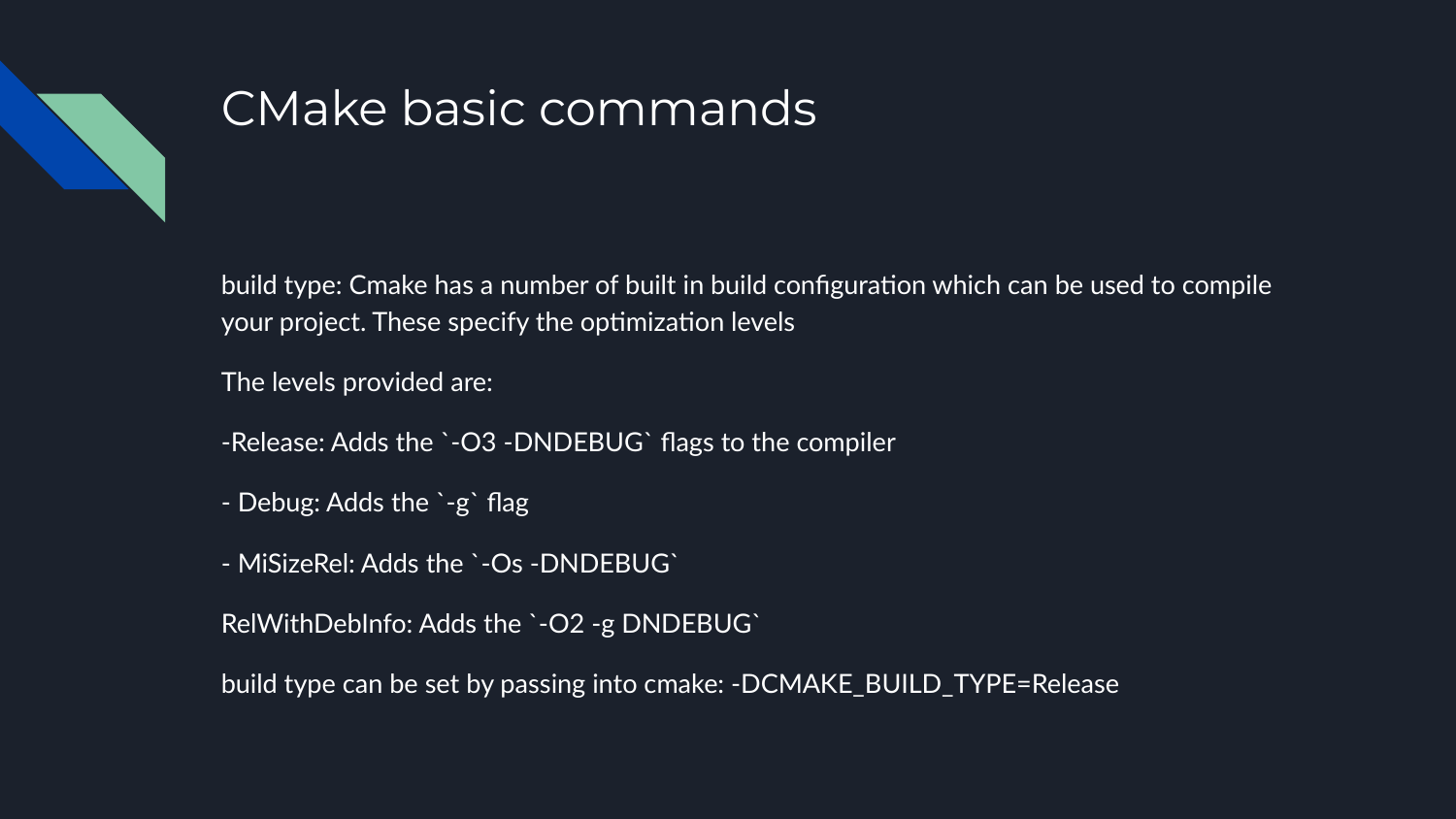

# CMake basic commands
build type: Cmake has a number of built in build configuration which can be used to compile your project. These specify the optimization levels
The levels provided are:
-Release: Adds the `-O3 -DNDEBUG` flags to the compiler
- Debug: Adds the `-g` flag
- MiSizeRel: Adds the `-Os -DNDEBUG`
RelWithDebInfo: Adds the `-O2 -g DNDEBUG`
build type can be set by passing into cmake: -DCMAKE_BUILD_TYPE=Release